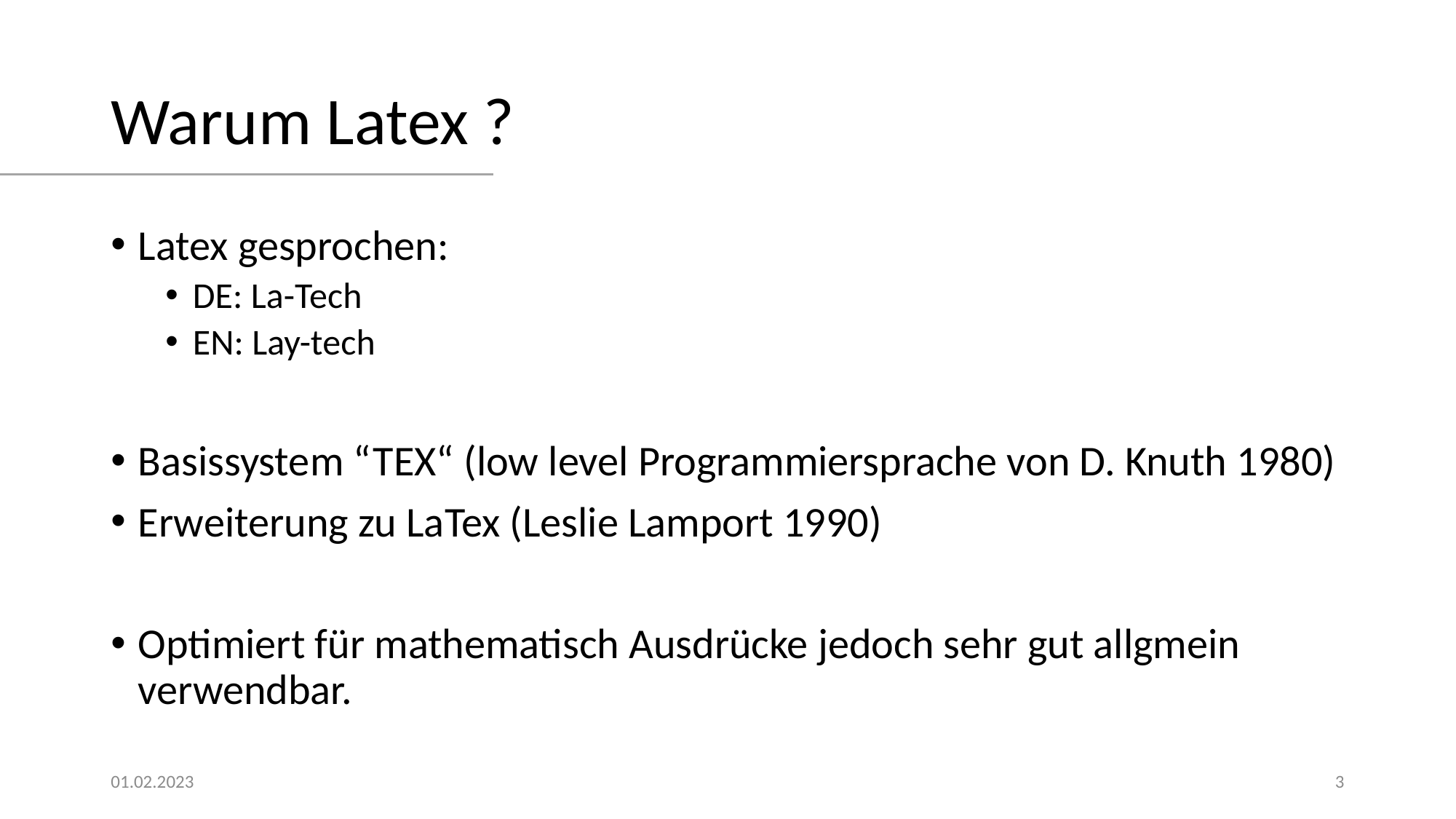

# Warum Latex ?
Latex gesprochen:
DE: La-Tech
EN: Lay-tech

Basissystem “TEX“ (low level Programmiersprache von D. Knuth 1980)
Erweiterung zu LaTex (Leslie Lamport 1990)

Optimiert für mathematisch Ausdrücke jedoch sehr gut allgmein verwendbar.
01.02.2023

3